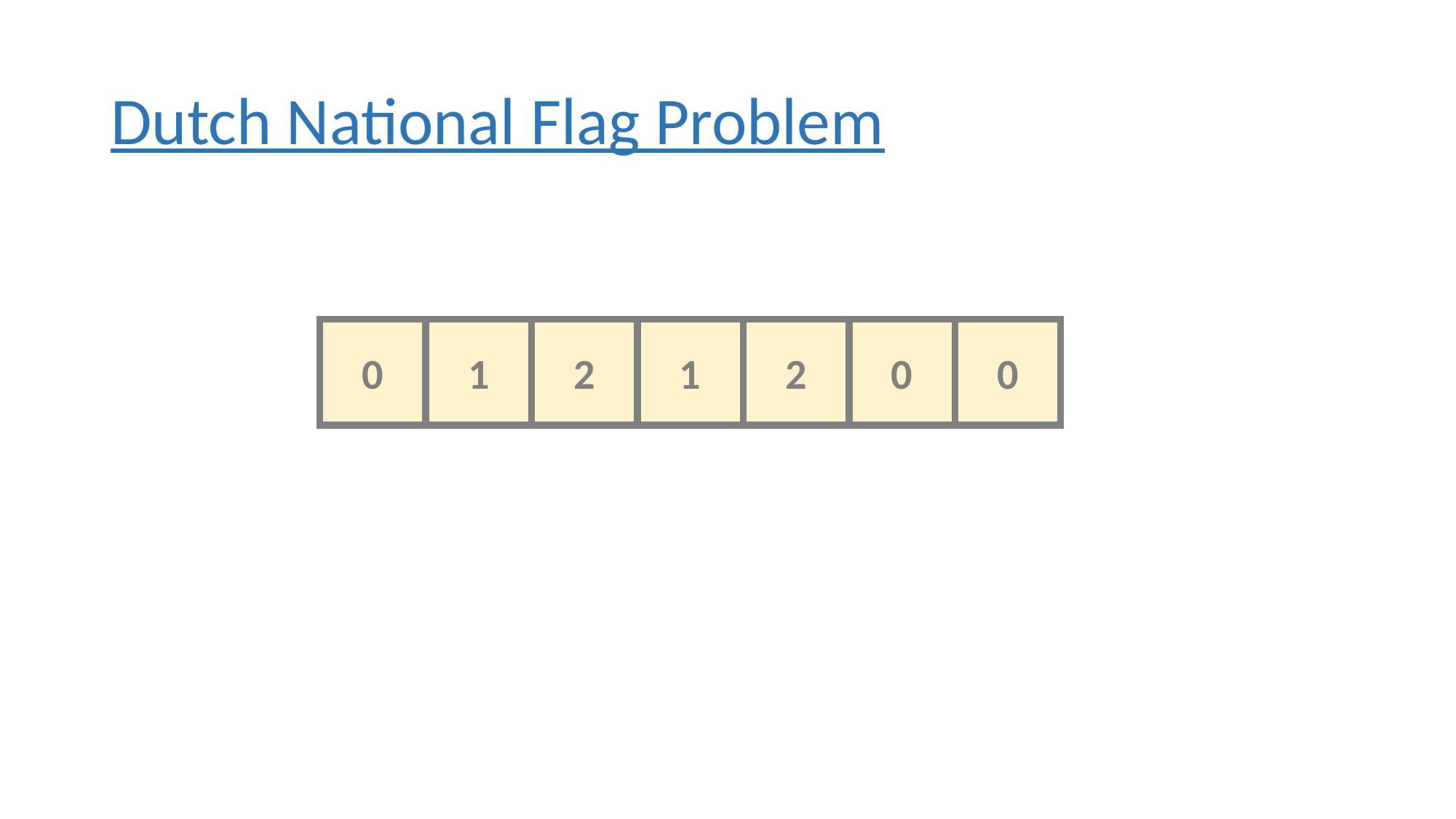

# Dutch National Flag Problem
0
1
2
1
2
0
0